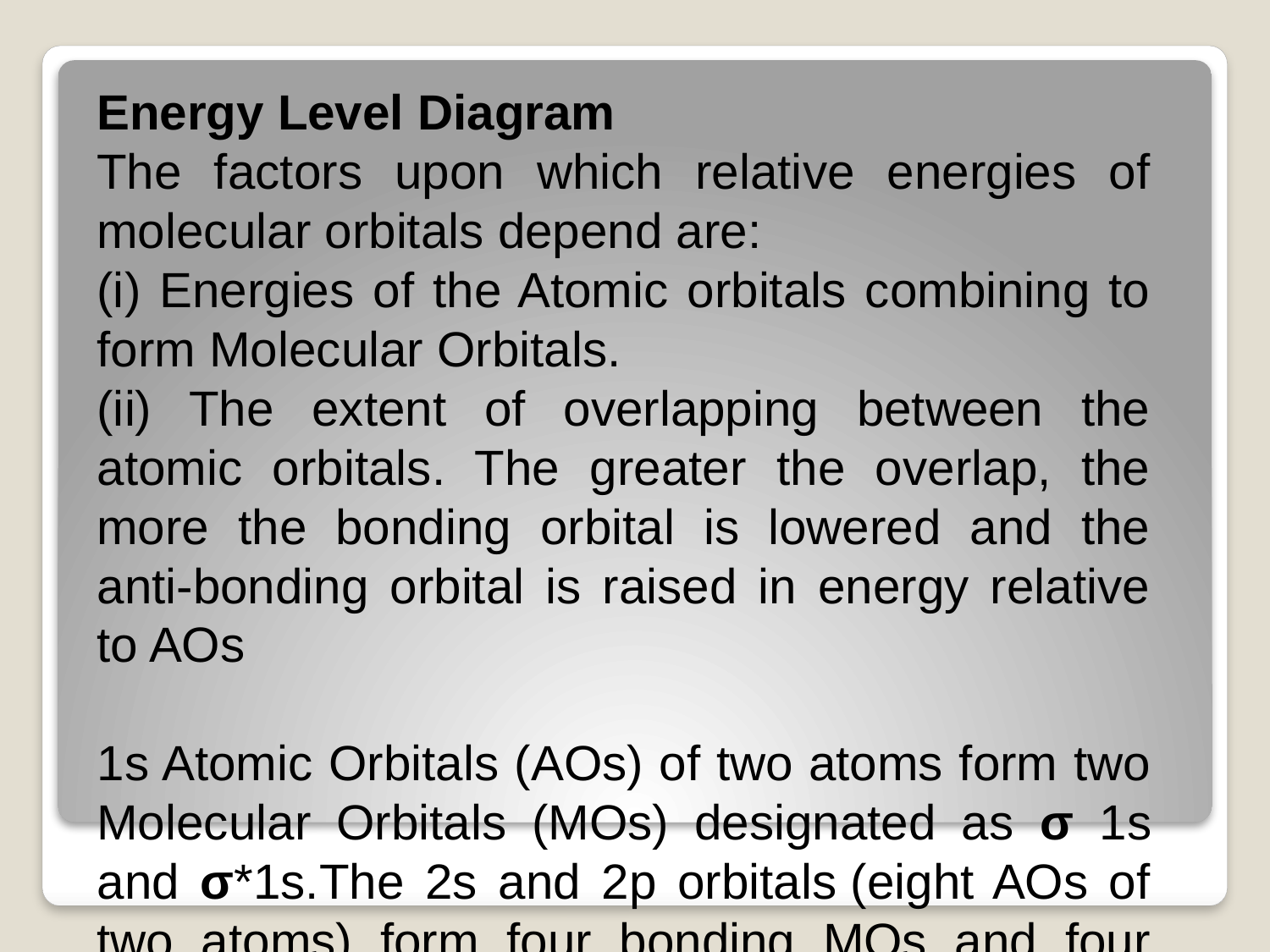

Energy Level Diagram
The factors upon which relative energies of molecular orbitals depend are:
(i) Energies of the Atomic orbitals combining to form Molecular Orbitals.
(ii) The extent of overlapping between the atomic orbitals. The greater the overlap, the more the bonding orbital is lowered and the anti-bonding orbital is raised in energy relative to AOs

1s Atomic Orbitals (AOs) of two atoms form two Molecular Orbitals (MOs) designated as σ 1s and σ*1s.The 2s and 2p orbitals (eight AOs of two atoms) form four bonding MOs and four anti-bonding MOs as:

Bonding MOs: σ 2s, σ 2pz, π 2px, π 2py
Anti – Bonding MOσ: σ *2s, σ *2pz, π *2px, π *2py